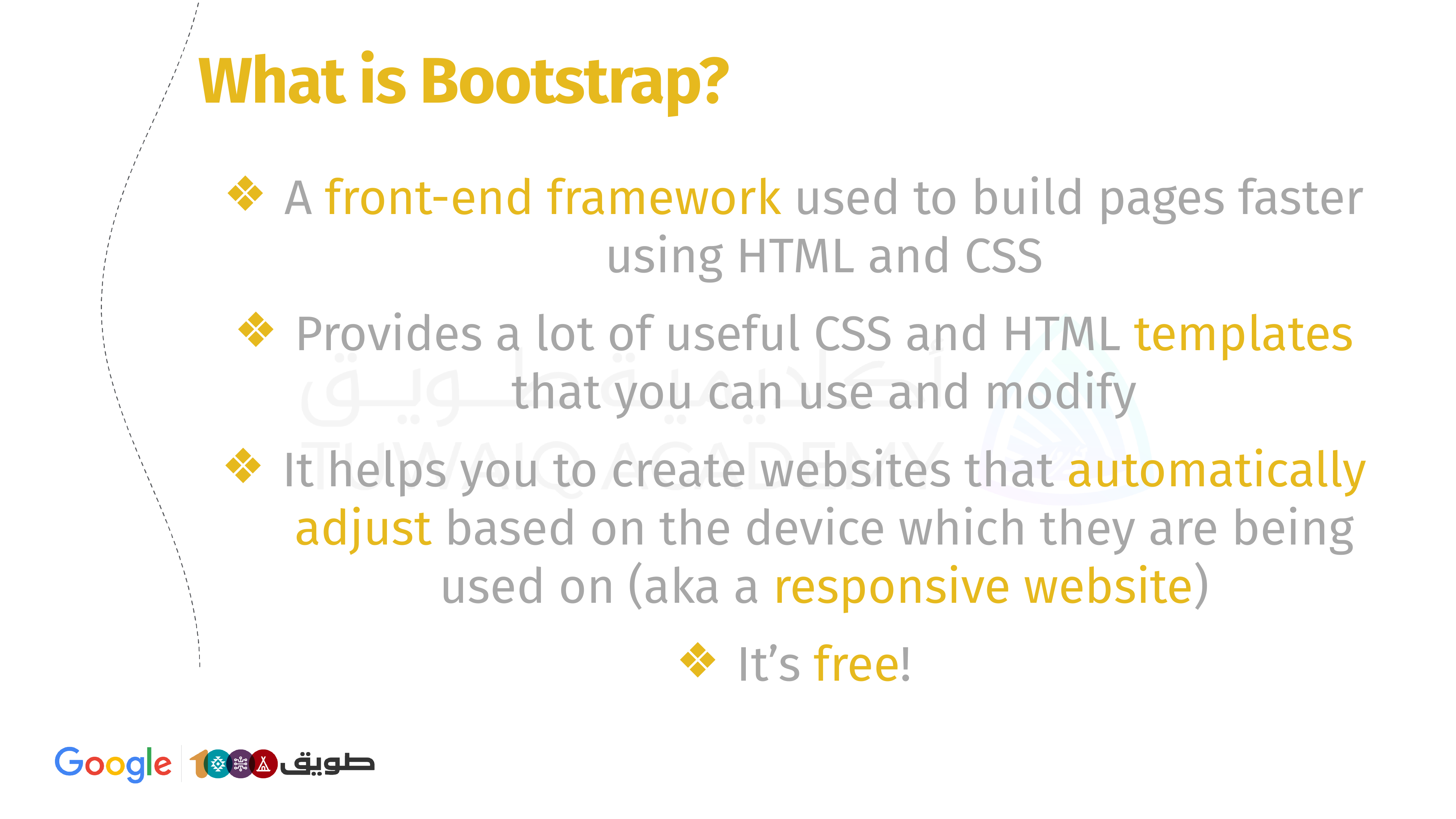

# What is Bootstrap?
A front-end framework used to build pages faster using HTML and CSS
Provides a lot of useful CSS and HTML templates that you can use and modify
It helps you to create websites that automatically adjust based on the device which they are being used on (aka a responsive website)
It’s free!